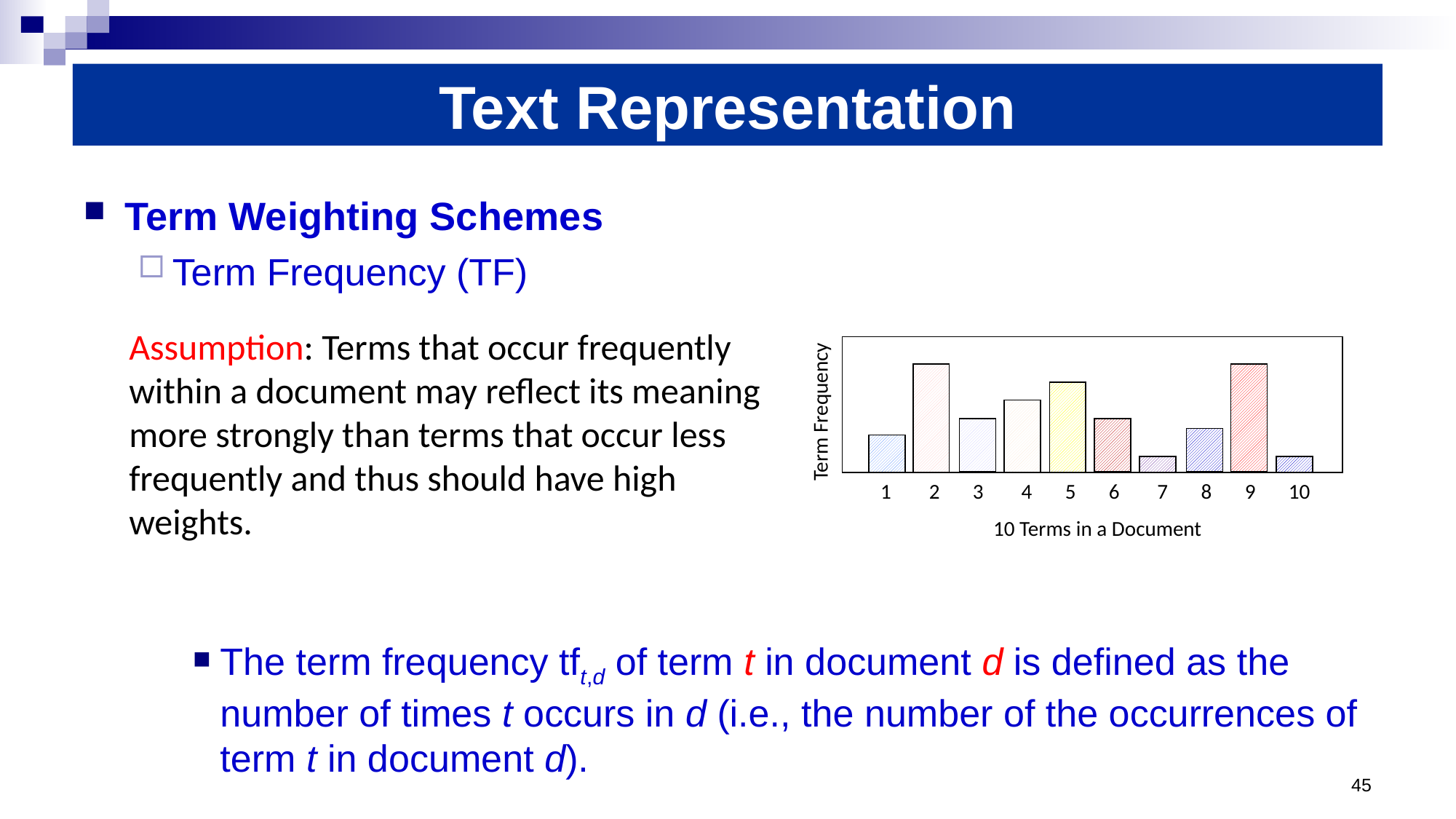

Text Representation
Term Weighting Schemes
Term Frequency (TF)

The term frequency tft,d of term t in document d is defined as the number of times t occurs in d (i.e., the number of the occurrences of term t in document d).
Assumption: Terms that occur frequently within a document may reflect its meaning more strongly than terms that occur less frequently and thus should have high weights.

10 Terms in a Document
Term Frequency
1        2       3        4       5       6        7       8       9       10
45